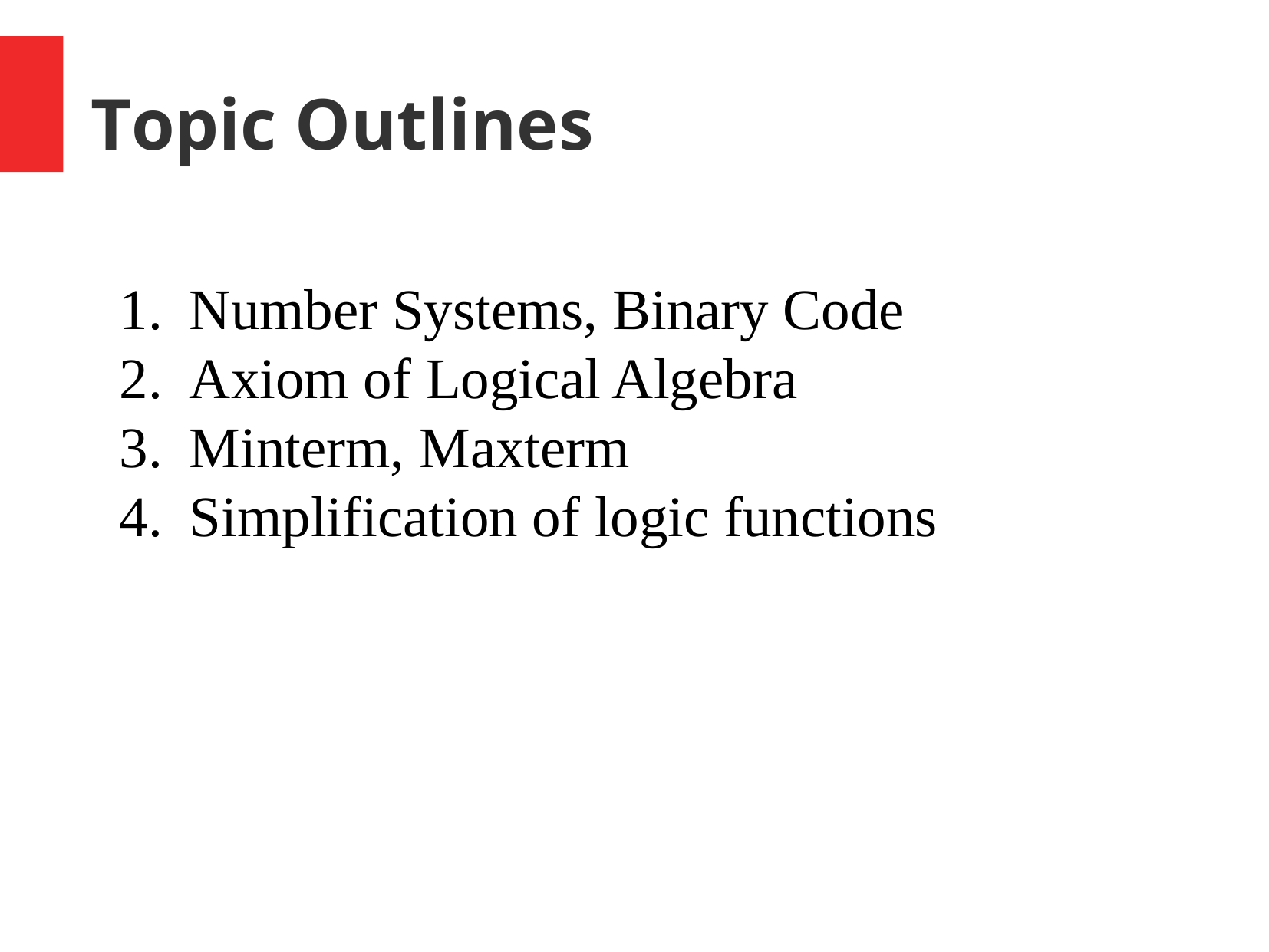

# Topic Outlines
 Number Systems, Binary Code
 Axiom of Logical Algebra
 Minterm, Maxterm
 Simplification of logic functions